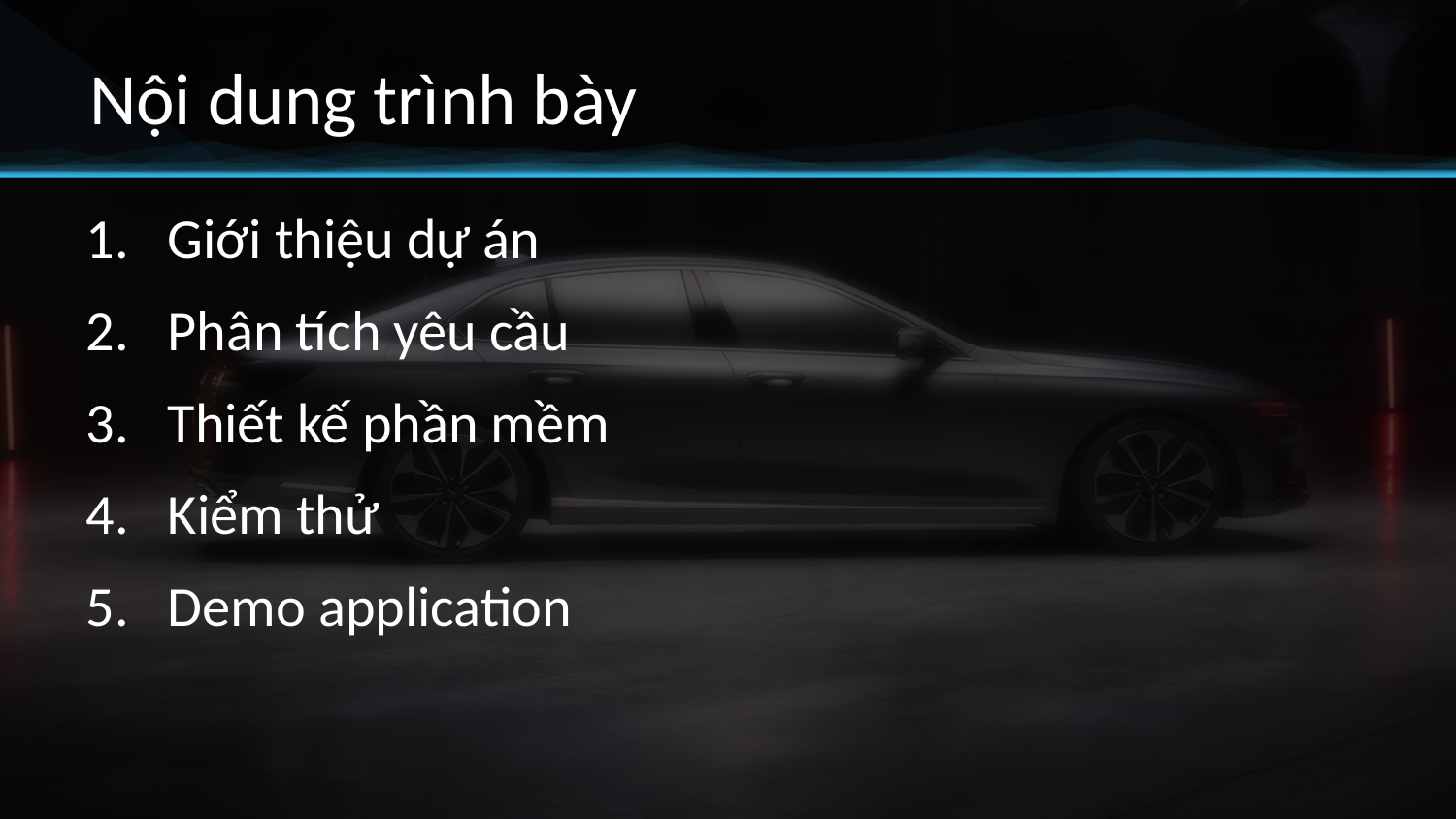

Nội dung trình bày
Giới thiệu dự án
Phân tích yêu cầu
Thiết kế phần mềm
Kiểm thử
Demo application